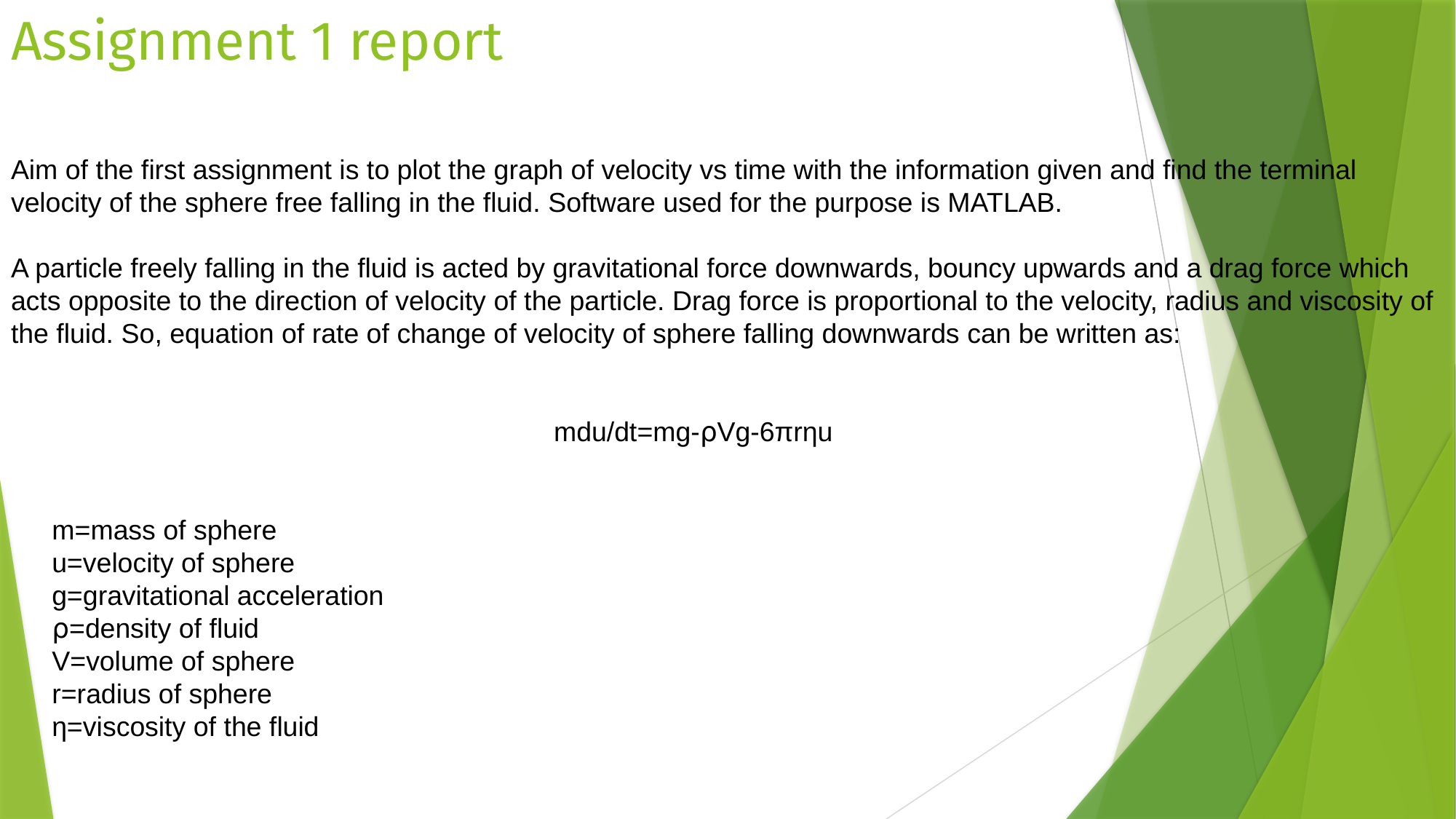

# Assignment 1 report

Aim of the first assignment is to plot the graph of velocity vs time with the information given and find the terminal velocity of the sphere free falling in the fluid. Software used for the purpose is MATLAB.
A particle freely falling in the fluid is acted by gravitational force downwards, bouncy upwards and a drag force which acts opposite to the direction of velocity of the particle. Drag force is proportional to the velocity, radius and viscosity of the fluid. So, equation of rate of change of velocity of sphere falling downwards can be written as:

 mdu/dt=mg-⍴Vg-6πrηu

m=mass of sphere
u=velocity of sphere
g=gravitational acceleration
⍴=density of fluid
V=volume of sphere
r=radius of sphere
η=viscosity of the fluid